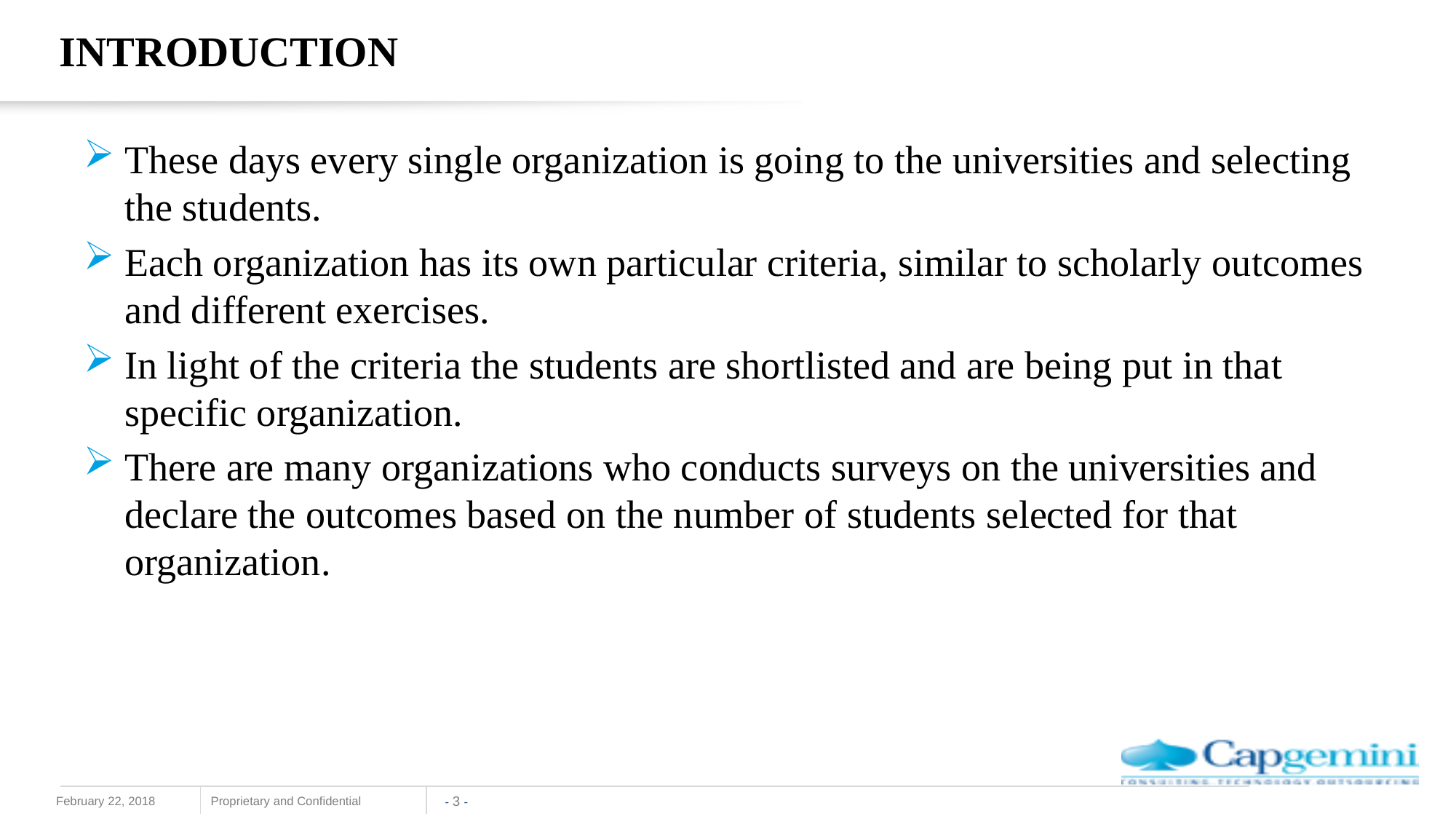

# INTRODUCTION
These days every single organization is going to the universities and selecting the students.
Each organization has its own particular criteria, similar to scholarly outcomes and different exercises.
In light of the criteria the students are shortlisted and are being put in that specific organization.
There are many organizations who conducts surveys on the universities and declare the outcomes based on the number of students selected for that organization.